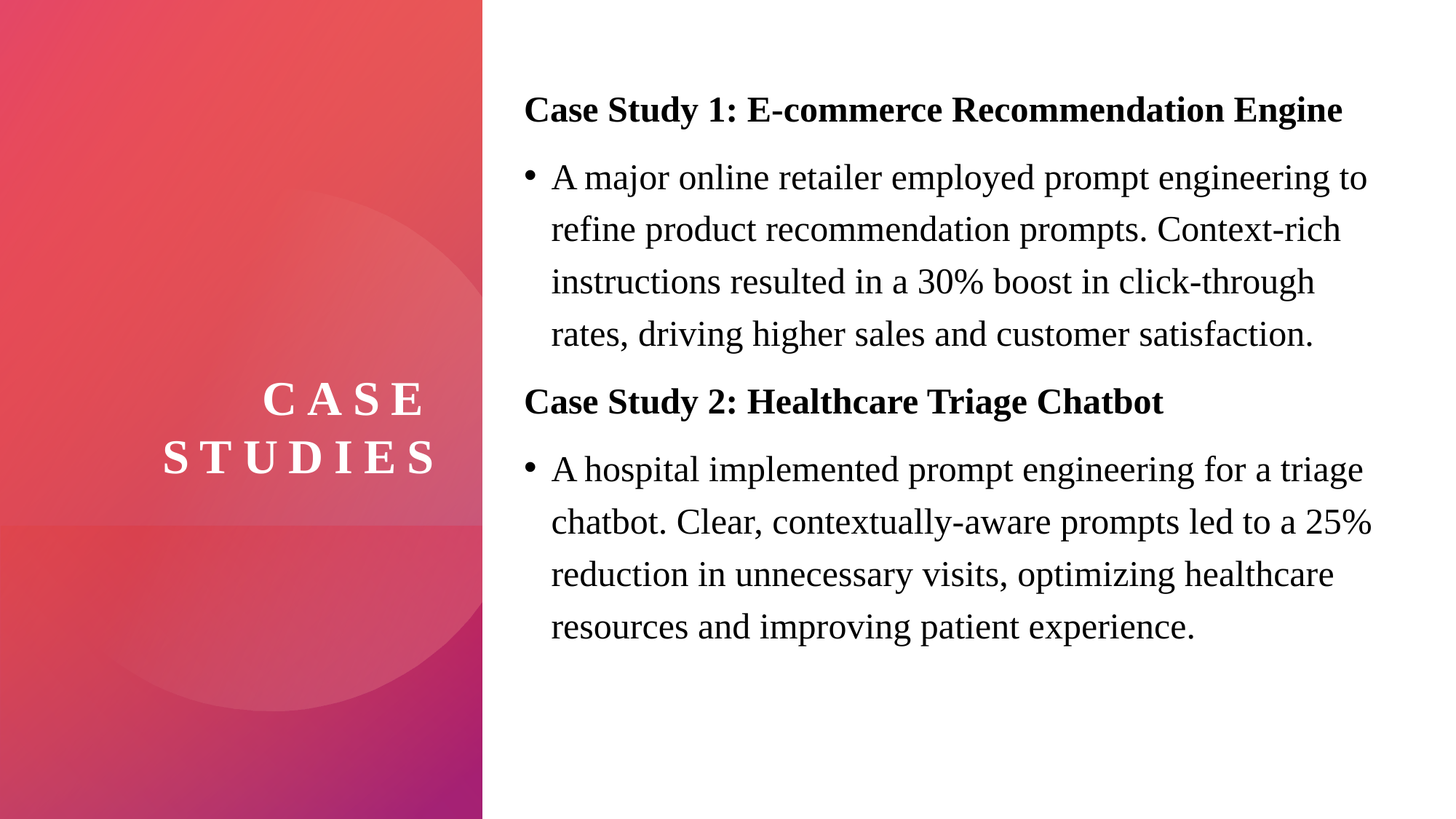

Case Study 1: E-commerce Recommendation Engine
A major online retailer employed prompt engineering to refine product recommendation prompts. Context-rich instructions resulted in a 30% boost in click-through rates, driving higher sales and customer satisfaction.
Case Study 2: Healthcare Triage Chatbot
A hospital implemented prompt engineering for a triage chatbot. Clear, contextually-aware prompts led to a 25% reduction in unnecessary visits, optimizing healthcare resources and improving patient experience.

# Case Studies